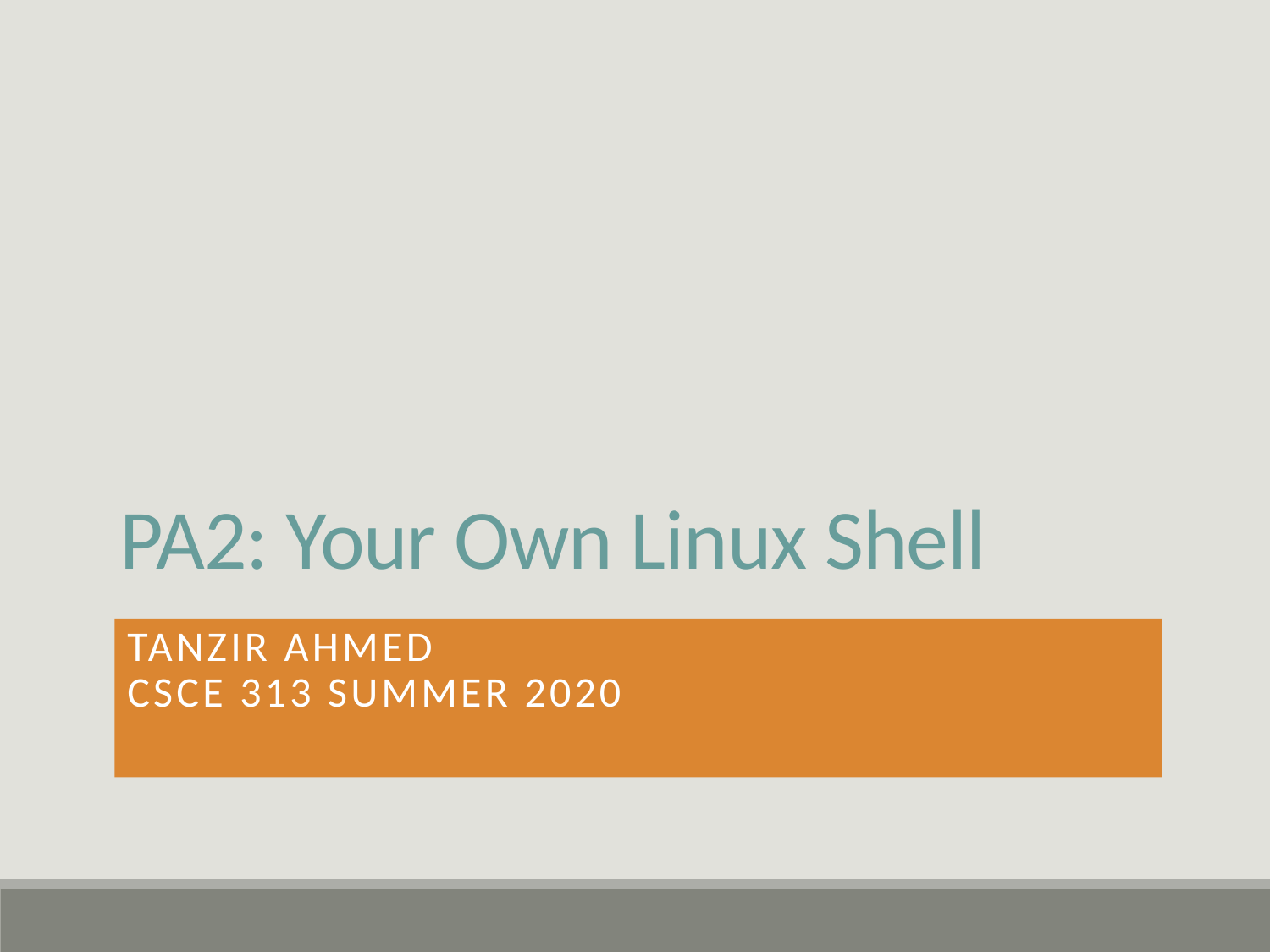

# PA2: Your Own Linux Shell
Tanzir Ahmed
CSCE 313 Summer 2020